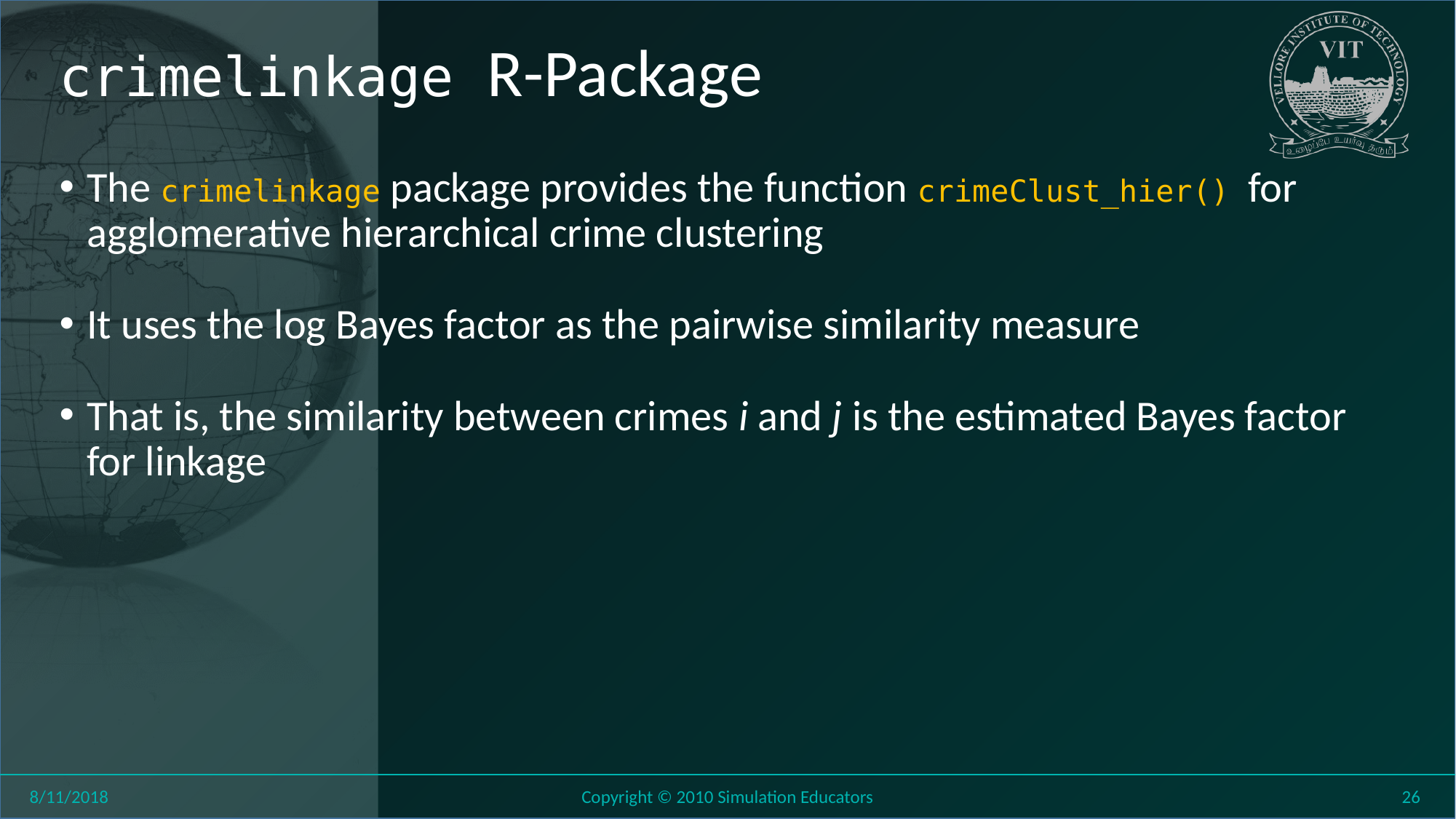

# crimelinkage R-Package
The crimelinkage package provides the function crimeClust_hier() for agglomerative hierarchical crime clustering
It uses the log Bayes factor as the pairwise similarity measure
That is, the similarity between crimes i and j is the estimated Bayes factor for linkage
8/11/2018
Copyright © 2010 Simulation Educators
26